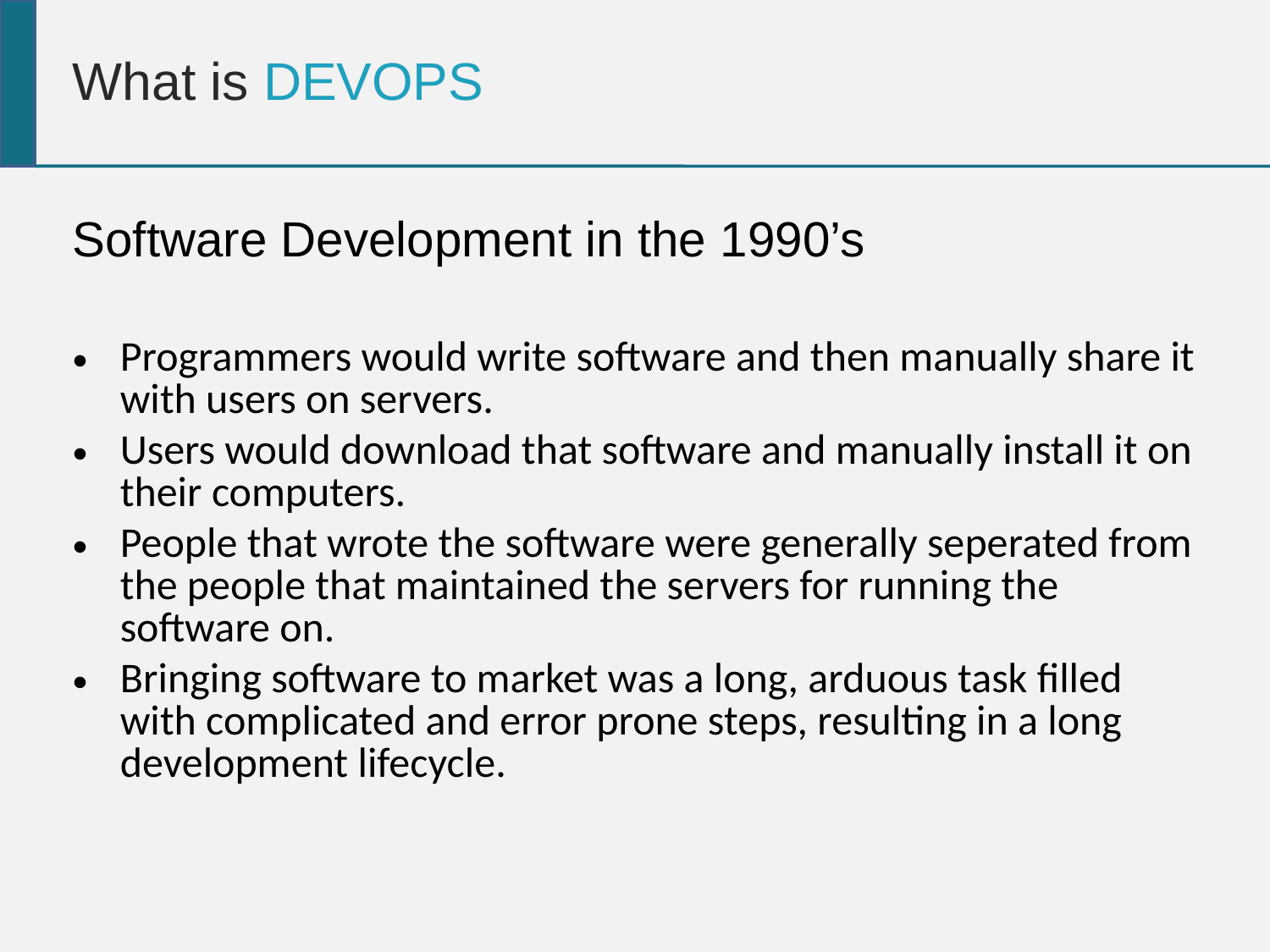

What is DevOps

Software Development in the 1990’s

Programmers would write software and then manually share it with users on servers.
Users would download that software and manually install it on their computers.
People that wrote the software were generally seperated from the people that maintained the servers for running the software on.
Bringing software to market was a long, arduous task filled with complicated and error prone steps, resulting in a long development lifecycle.